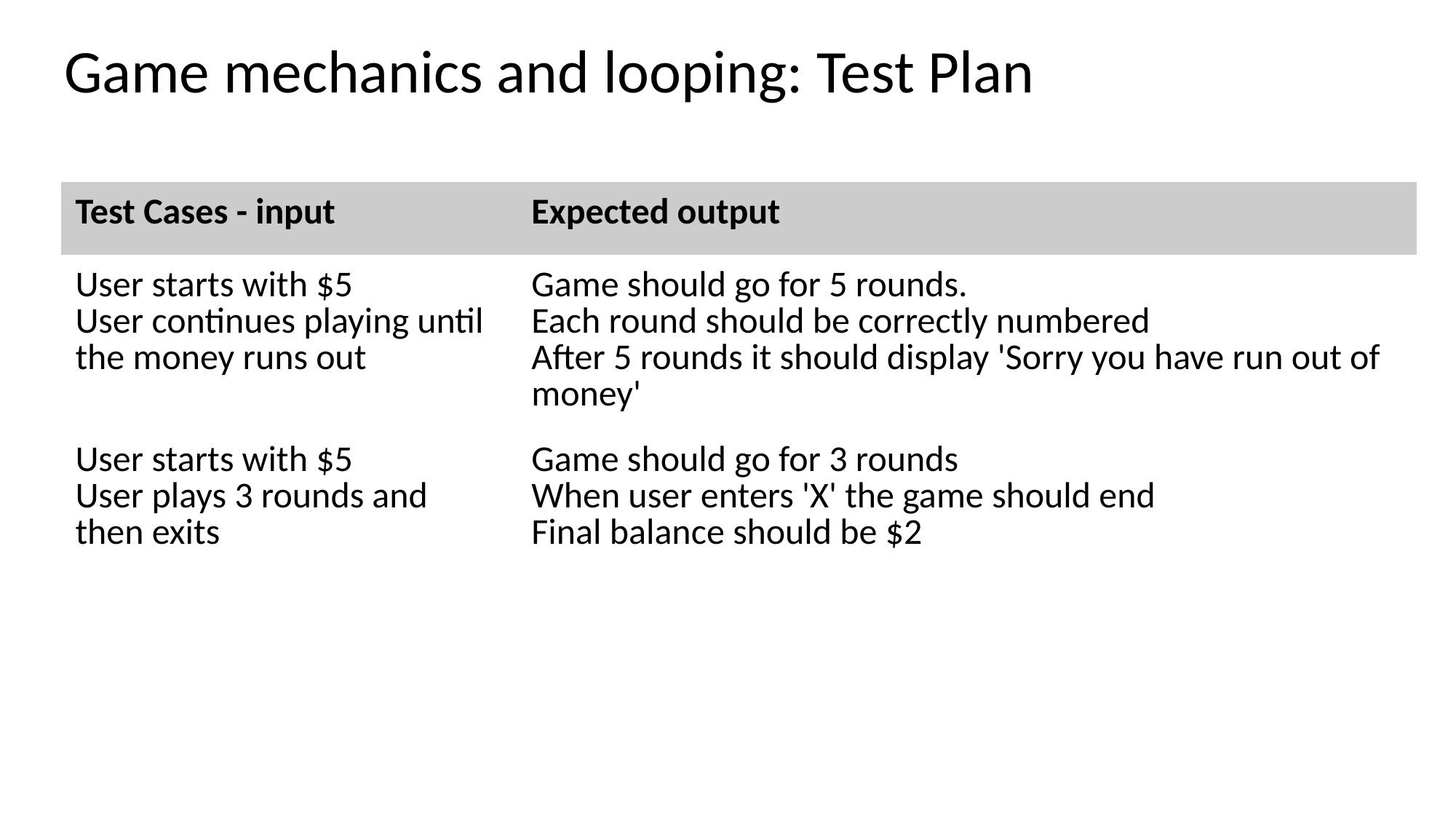

# Game mechanics and looping: Test Plan
| Test Cases - input | Expected output |
| --- | --- |
| User starts with $5 User continues playing until the money runs out | Game should go for 5 rounds. Each round should be correctly numbered  After 5 rounds it should display 'Sorry you have run out of money' |
| User starts with $5 User plays 3 rounds and then exits | Game should go for 3 rounds When user enters 'X' the game should end  Final balance should be $2 |